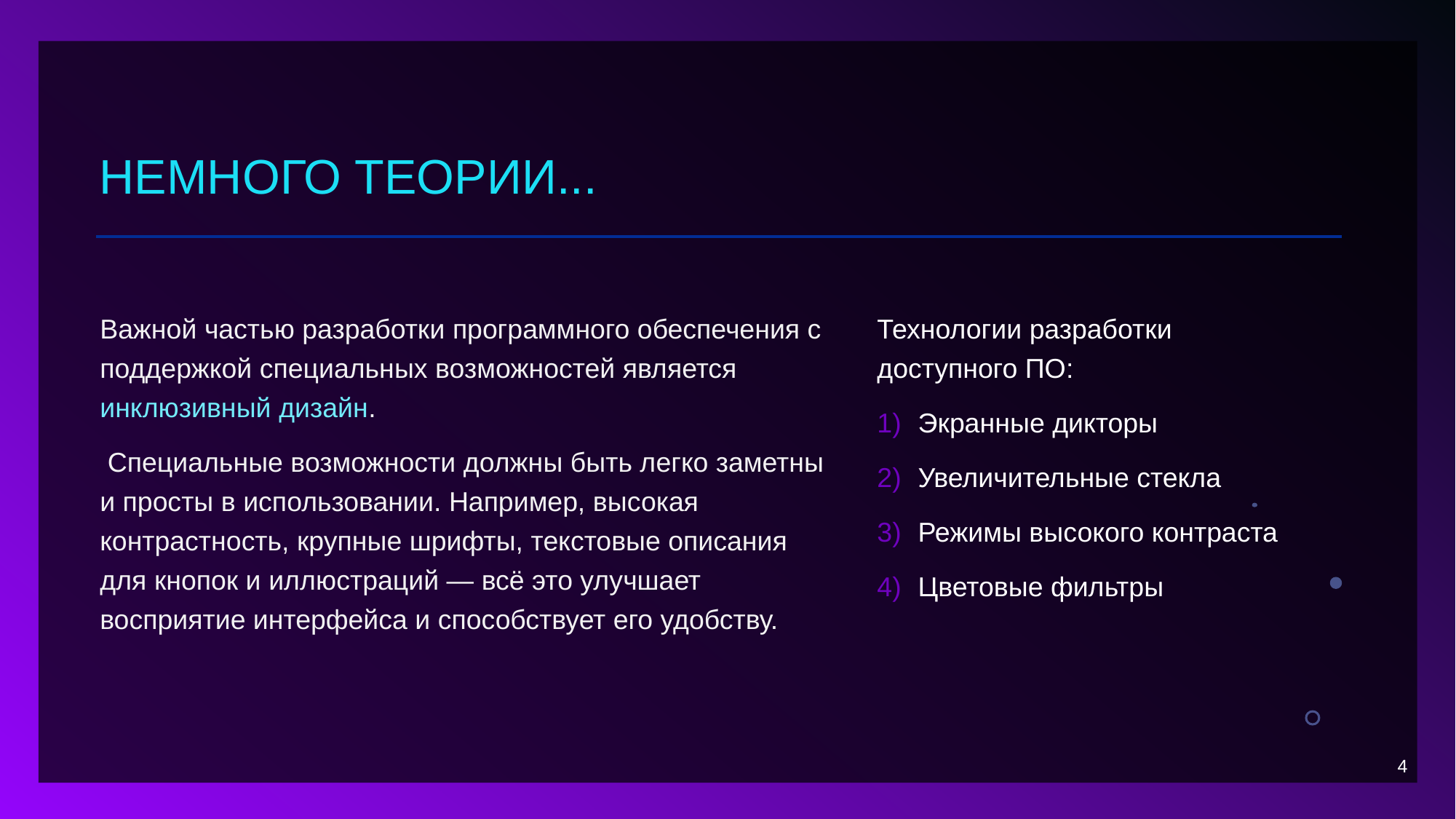

# НЕМНОГО ТЕОРИИ...
Важной частью разработки программного обеспечения с поддержкой специальных возможностей является инклюзивный дизайн.
 Специальные возможности должны быть легко заметны и просты в использовании. Например, высокая контрастность, крупные шрифты, текстовые описания для кнопок и иллюстраций — всё это улучшает восприятие интерфейса и способствует его удобству.
Технологии разработки доступного ПО:
Экранные дикторы
Увеличительные стекла
Режимы высокого контраста
Цветовые фильтры
4